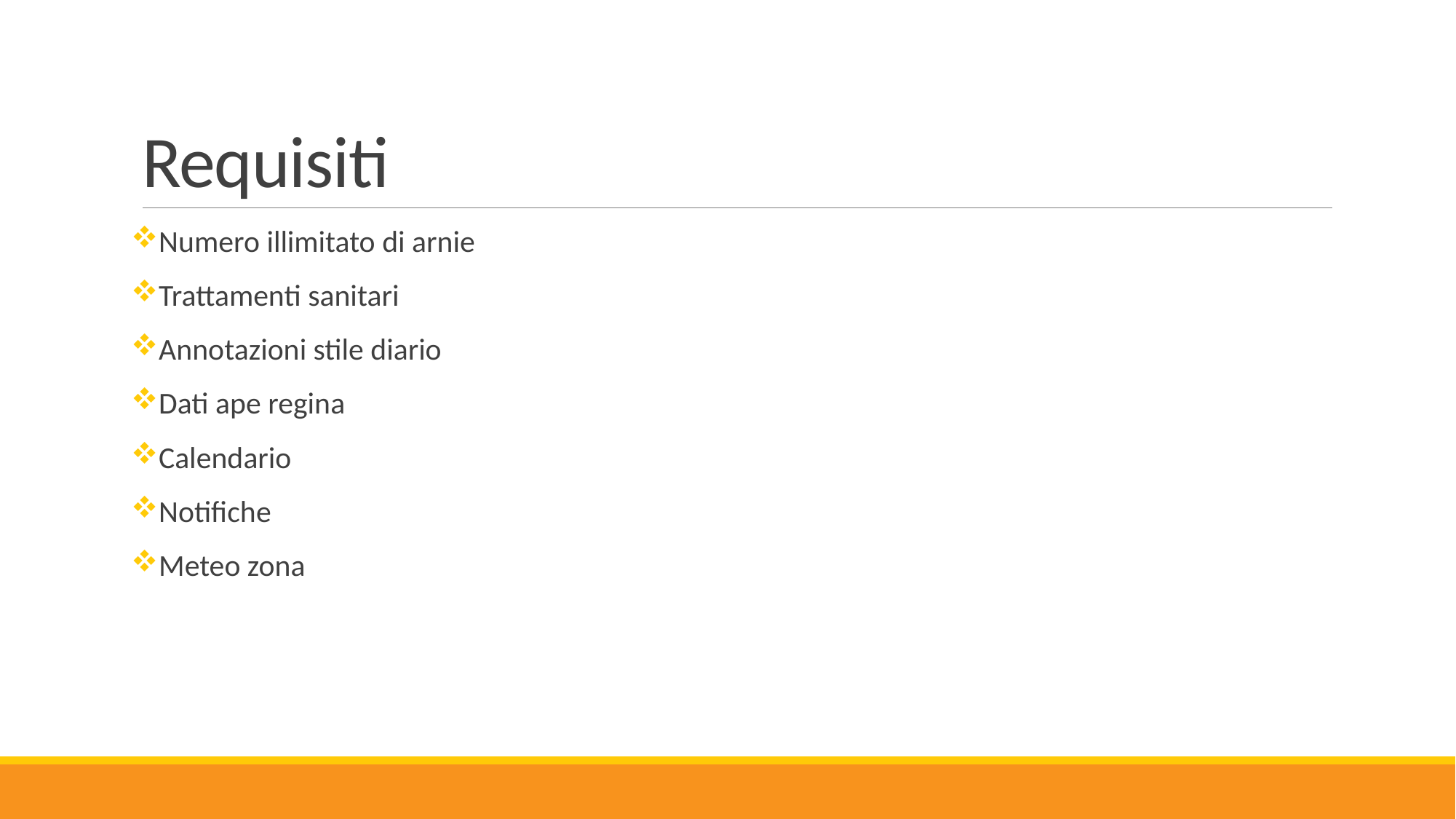

# Requisiti
Numero illimitato di arnie
Trattamenti sanitari
Annotazioni stile diario
Dati ape regina
Calendario
Notifiche
Meteo zona